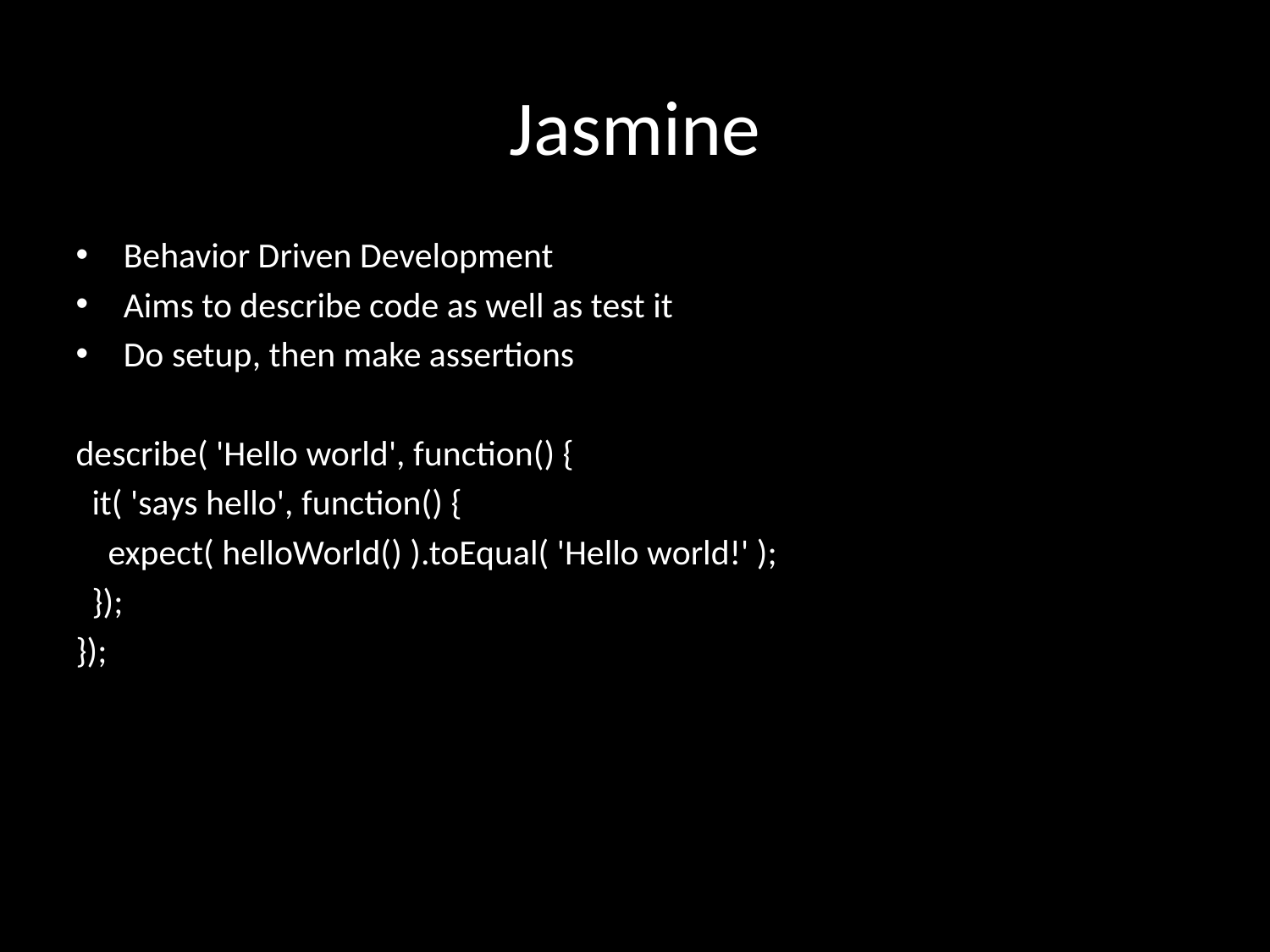

# Jasmine
Behavior Driven Development
Aims to describe code as well as test it
Do setup, then make assertions

describe( 'Hello world', function() {
  it( 'says hello', function() {
    expect( helloWorld() ).toEqual( 'Hello world!' );
  });
});